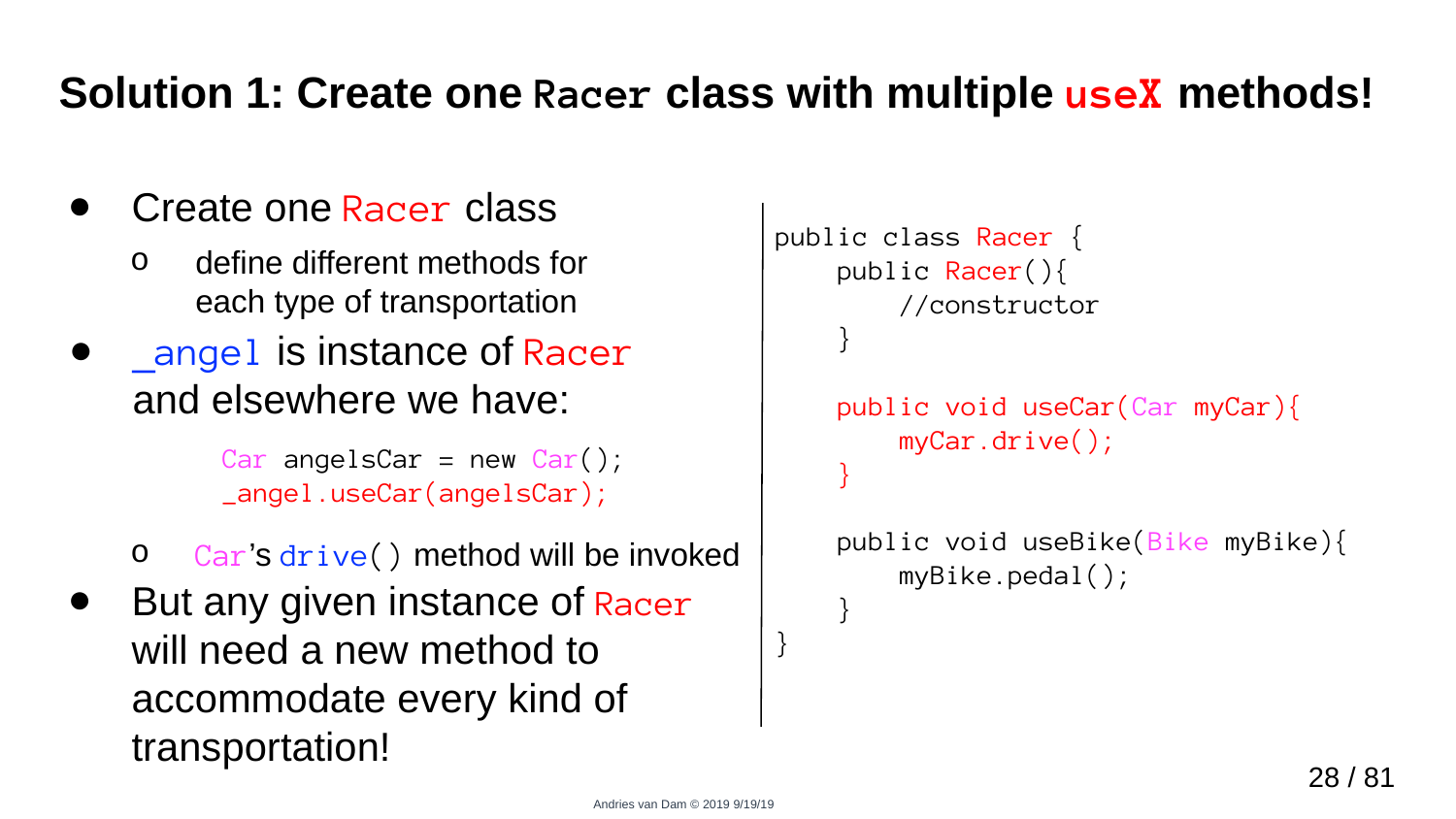

# Solution 1: Create one Racer class with multiple useX methods!
Create one Racer class

public class Racer {
    public Racer(){
        //constructor
    }

    public void useCar(Car myCar){
        myCar.drive();
    }

    public void useBike(Bike myBike){
        myBike.pedal();
    }
}
define different methods for each type of transportation
_angel is instance of Racer and elsewhere we have:
Car angelsCar = new Car();
_angel.useCar(angelsCar);
Car’s drive() method will be invoked
But any given instance of Racer will need a new method to accommodate every kind of transportation!
28 / 81